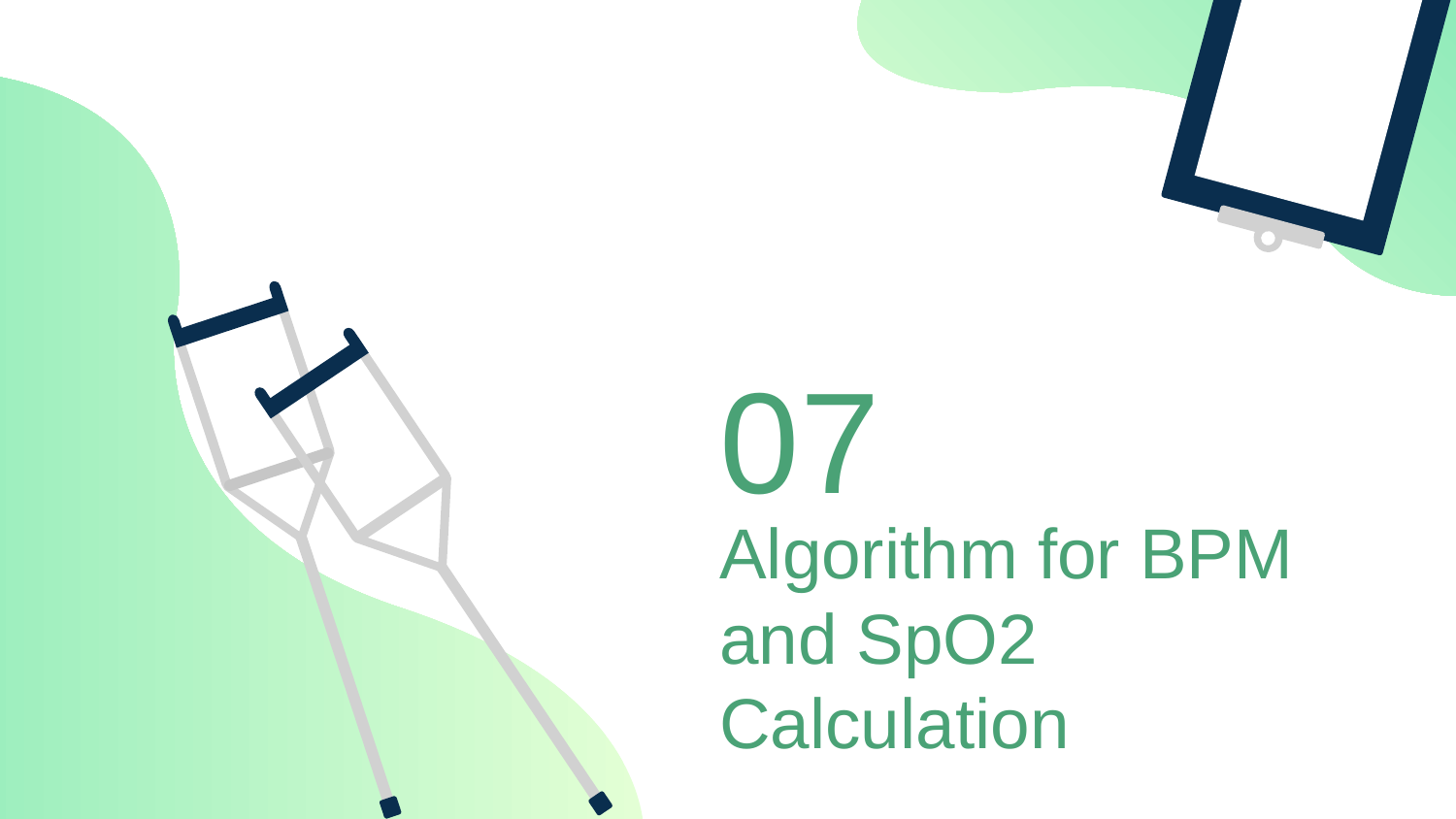

07
# Algorithm for BPM and SpO2 Calculation